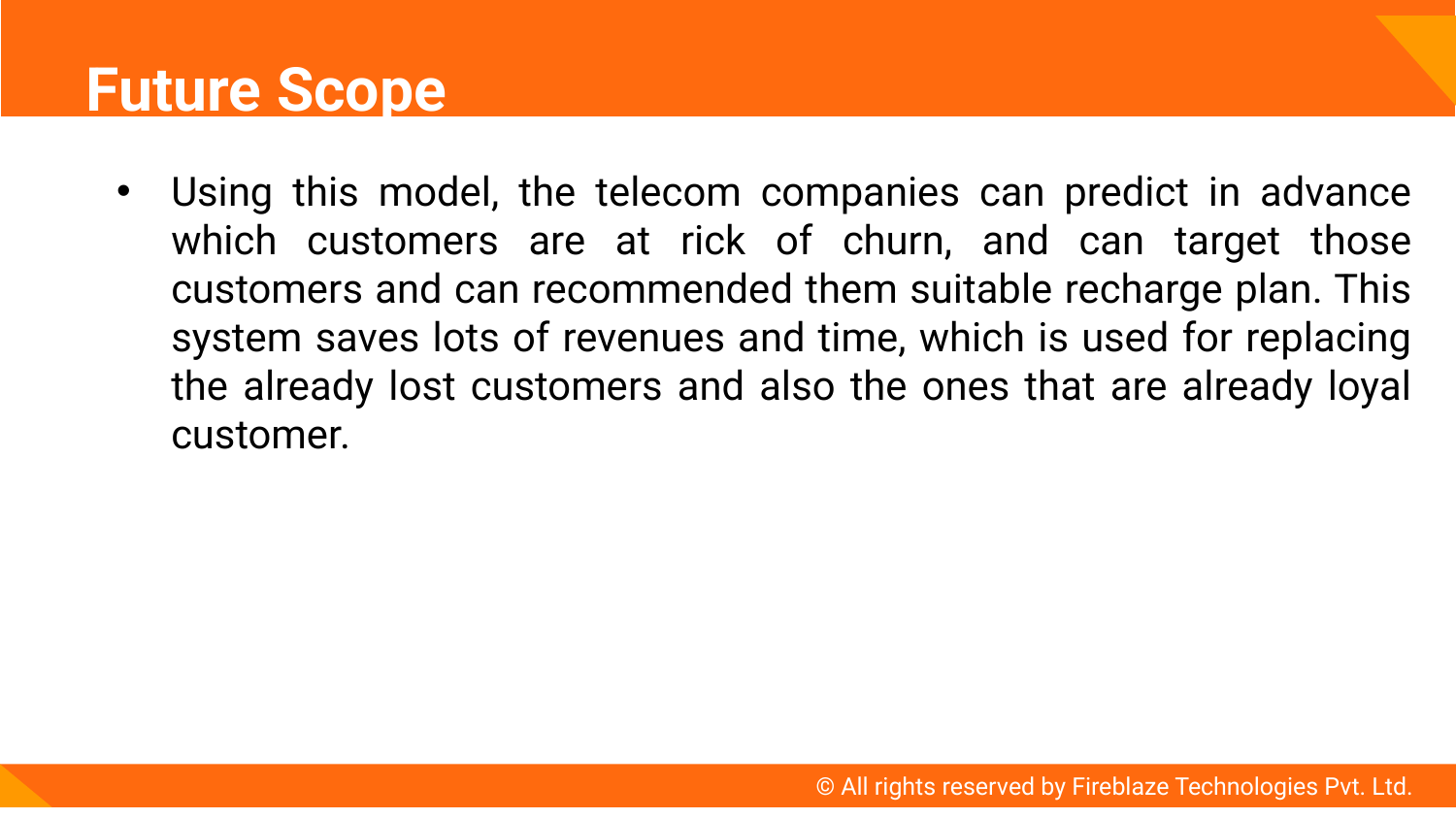

# Future Scope

Using this model, the telecom companies can predict in advance which customers are at rick of churn, and can target those customers and can recommended them suitable recharge plan. This system saves lots of revenues and time, which is used for replacing the already lost customers and also the ones that are already loyal customer.

© All rights reserved by Fireblaze Technologies Pvt. Ltd.